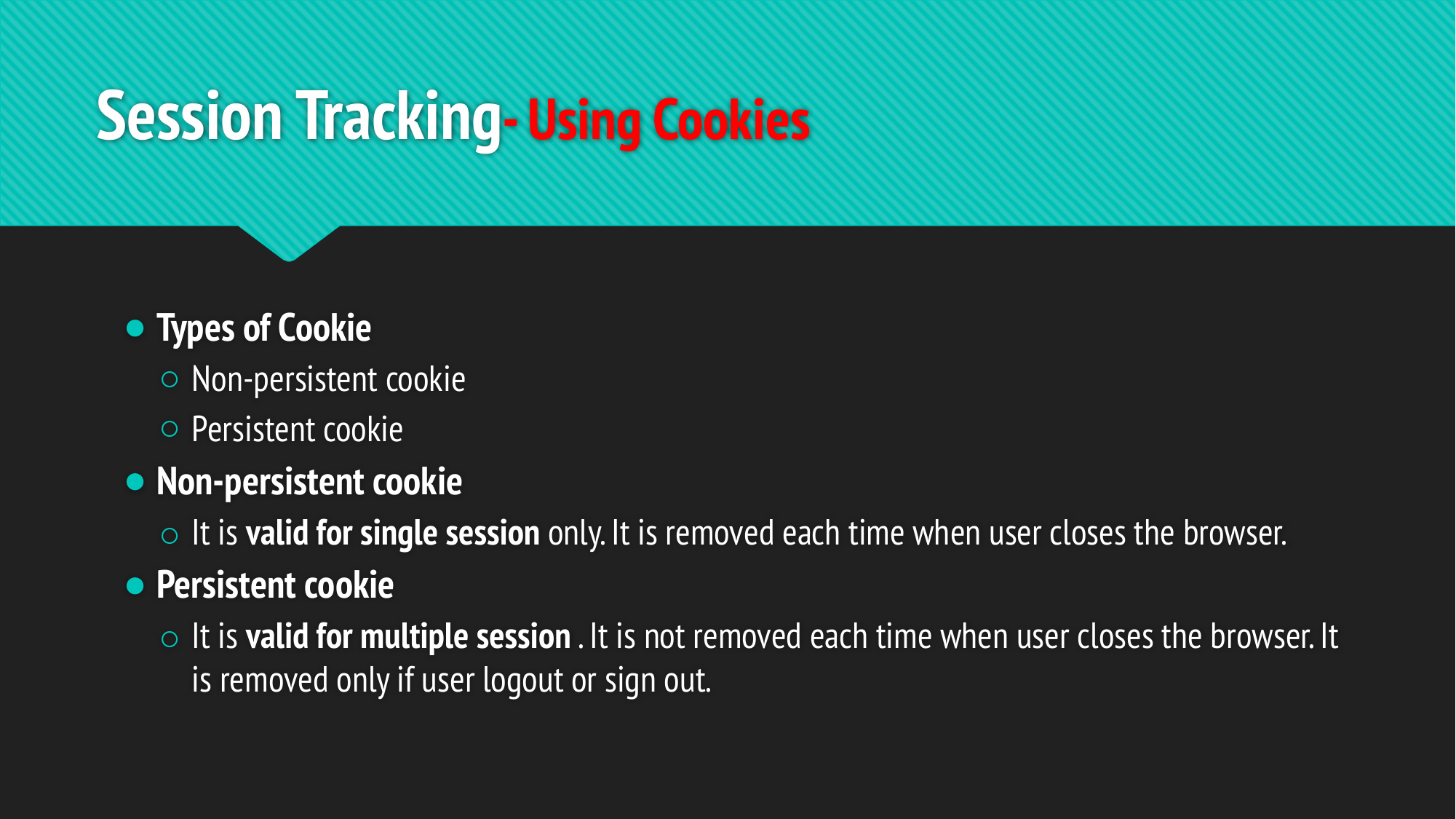

# Session Tracking- Using Cookies
Types of Cookie
Non-persistent cookie
Persistent cookie
Non-persistent cookie
It is valid for single session only. It is removed each time when user closes the browser.
Persistent cookie
It is valid for multiple session . It is not removed each time when user closes the browser. It is removed only if user logout or sign out.